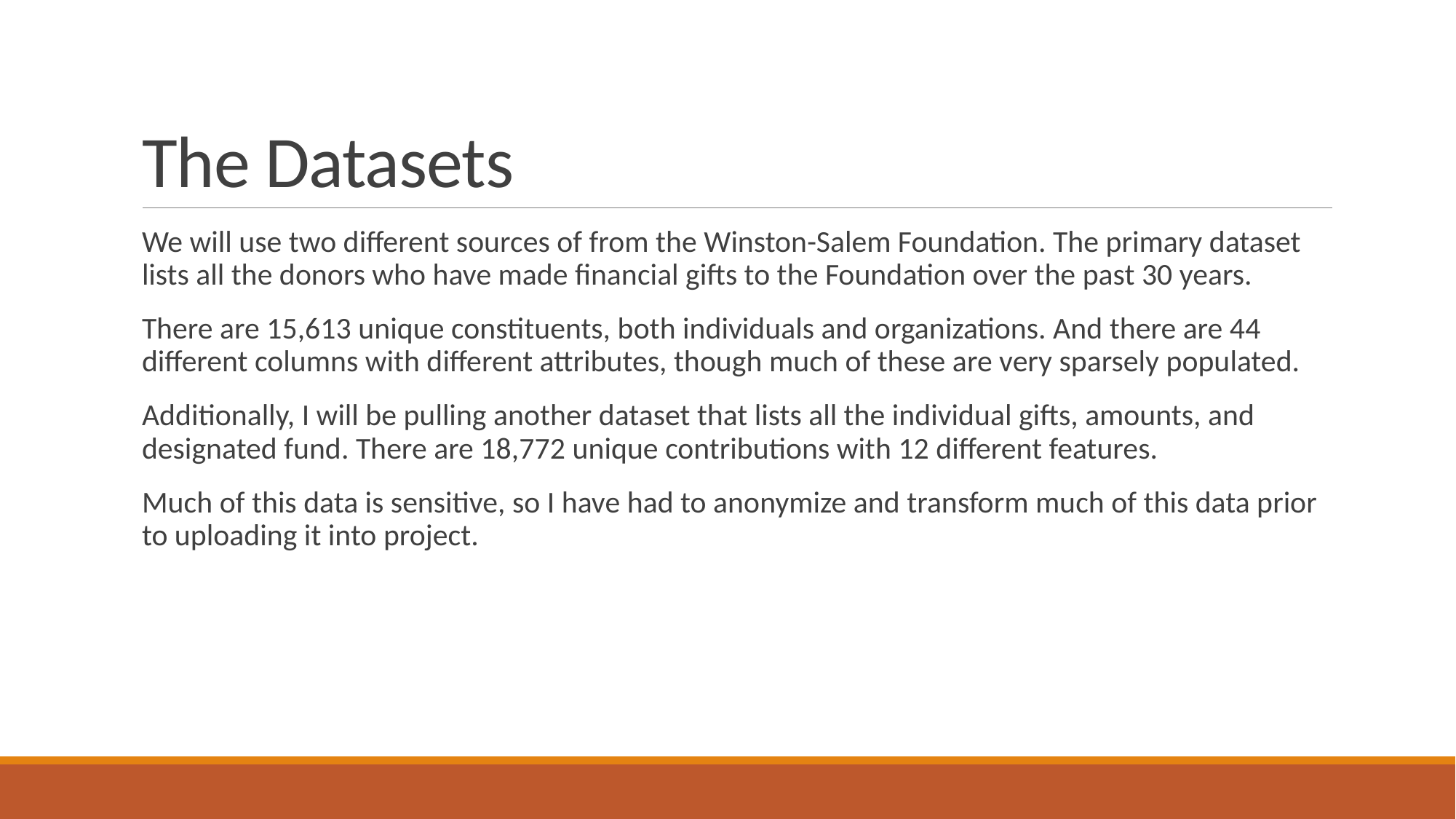

# The Datasets
We will use two different sources of from the Winston-Salem Foundation. The primary dataset lists all the donors who have made financial gifts to the Foundation over the past 30 years.
There are 15,613 unique constituents, both individuals and organizations. And there are 44 different columns with different attributes, though much of these are very sparsely populated.
Additionally, I will be pulling another dataset that lists all the individual gifts, amounts, and designated fund. There are 18,772 unique contributions with 12 different features.
Much of this data is sensitive, so I have had to anonymize and transform much of this data prior to uploading it into project.